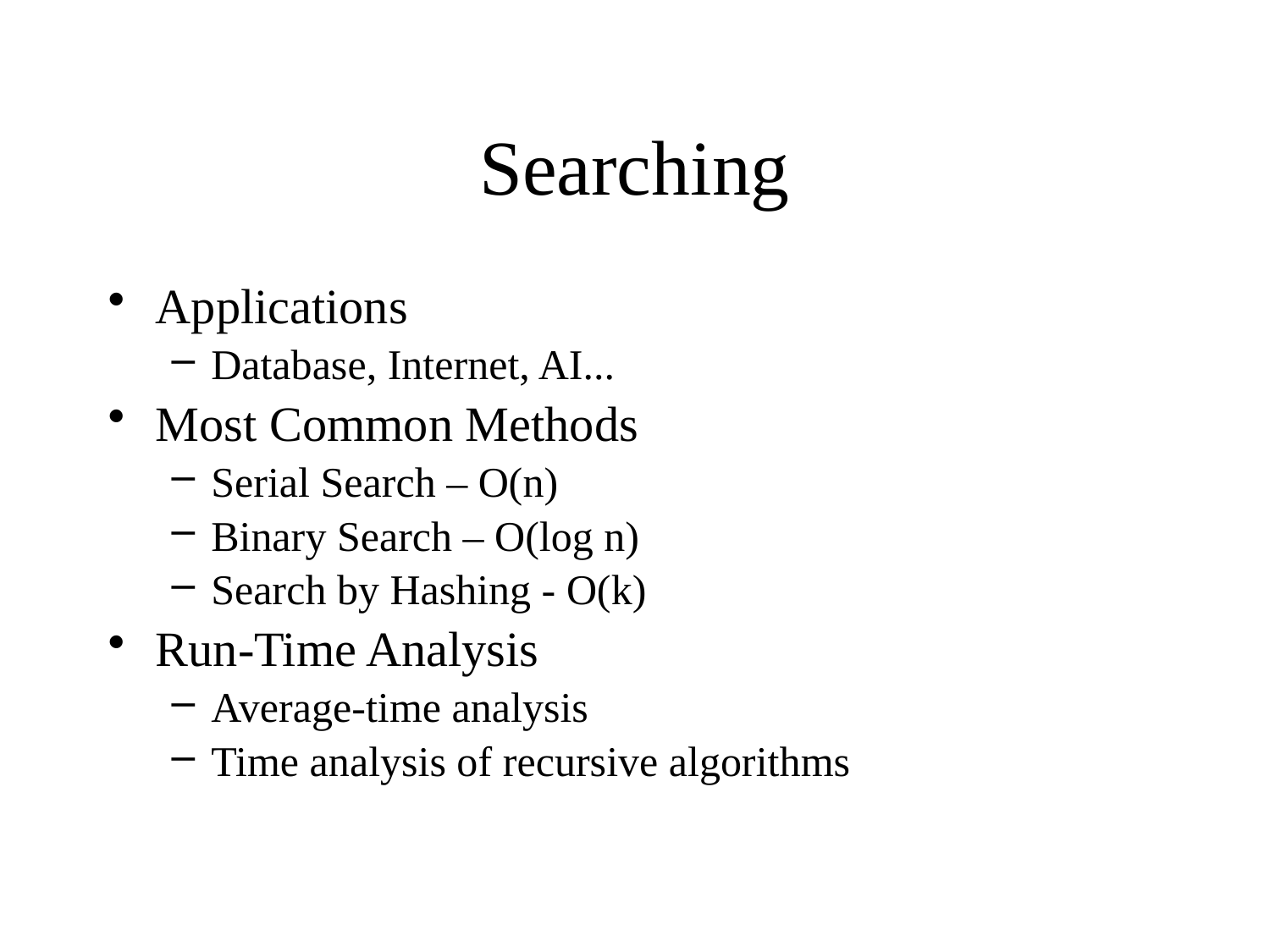

# Searching
Applications
Database, Internet, AI...
Most Common Methods
Serial Search – O(n)
Binary Search – O(log n)
Search by Hashing - O(k)
Run-Time Analysis
Average-time analysis
Time analysis of recursive algorithms